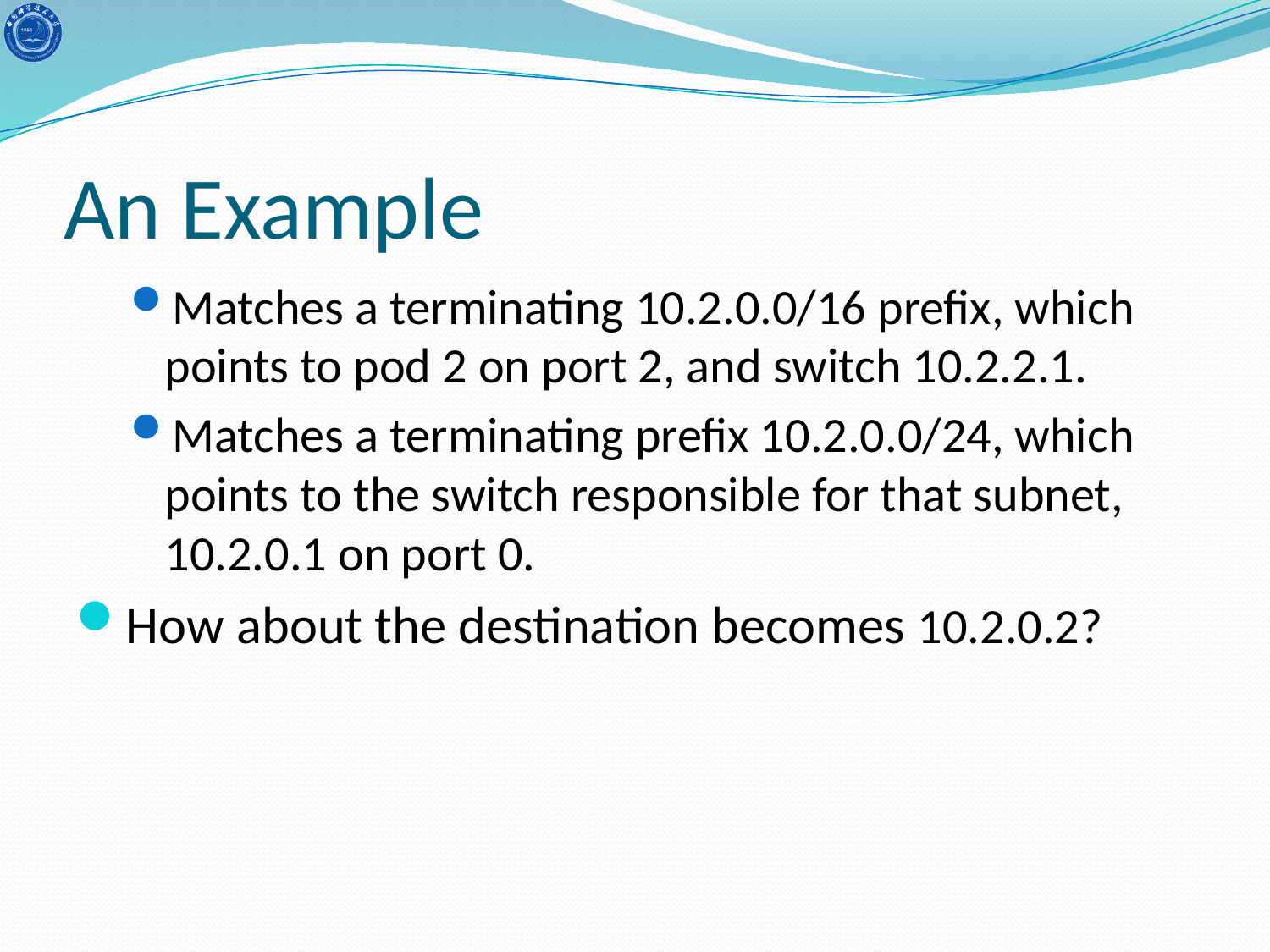

# An Example
Matches a terminating 10.2.0.0/16 prefix, which points to pod 2 on port 2, and switch 10.2.2.1.
Matches a terminating prefix 10.2.0.0/24, which points to the switch responsible for that subnet, 10.2.0.1 on port 0.
How about the destination becomes 10.2.0.2?